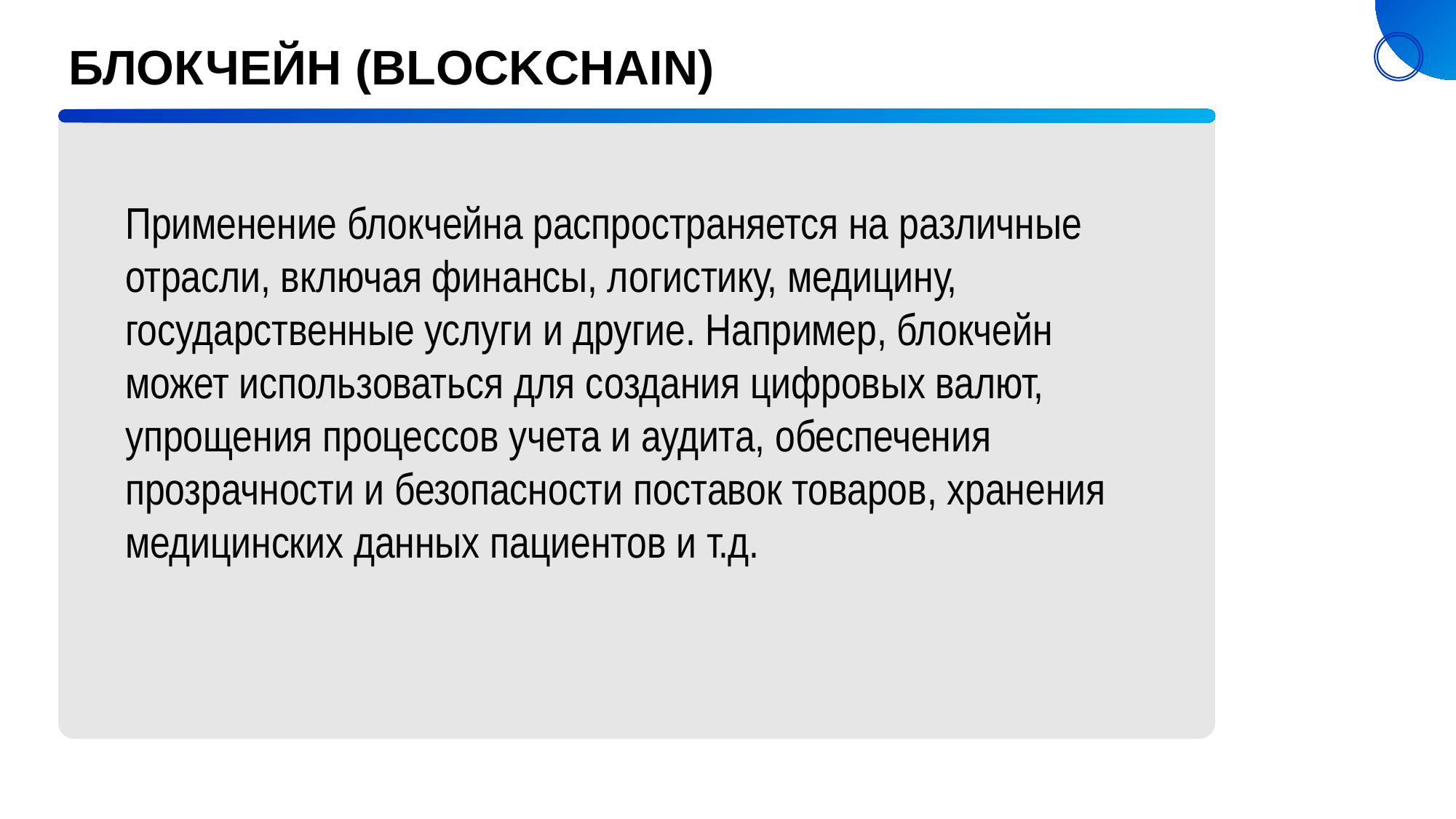

БЛОКЧЕЙН (BLOCKCHAIN)

Применение блокчейна распространяется на различные отрасли, включая финансы, логистику, медицину, государственные услуги и другие. Например, блокчейн может использоваться для создания цифровых валют, упрощения процессов учета и аудита, обеспечения прозрачности и безопасности поставок товаров, хранения медицинских данных пациентов и т.д.